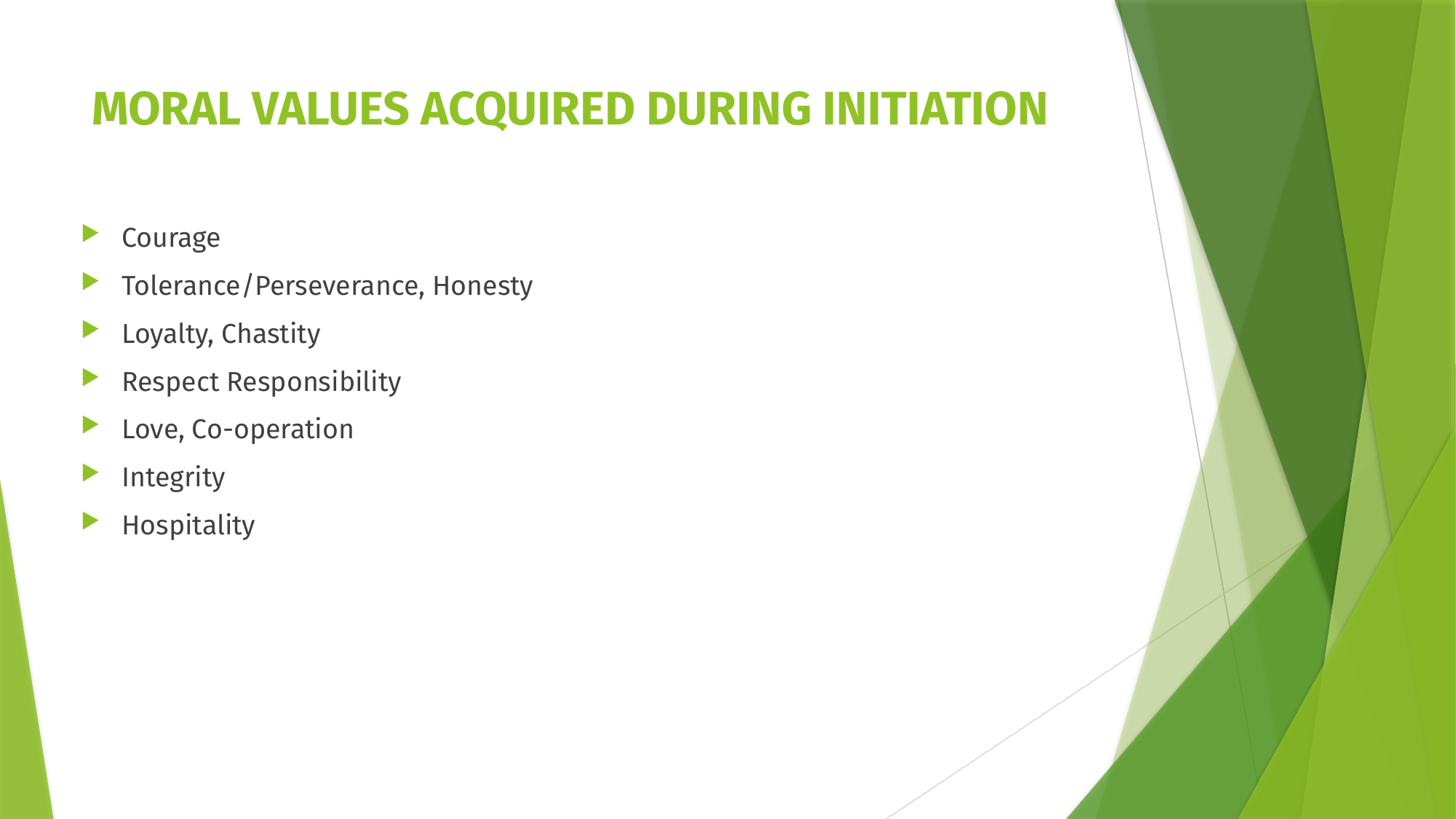

# MORAL VALUES ACQUIRED DURING INITIATION
Courage
Tolerance/Perseverance, Honesty
Loyalty, Chastity
Respect Responsibility
Love, Co-operation
Integrity
Hospitality